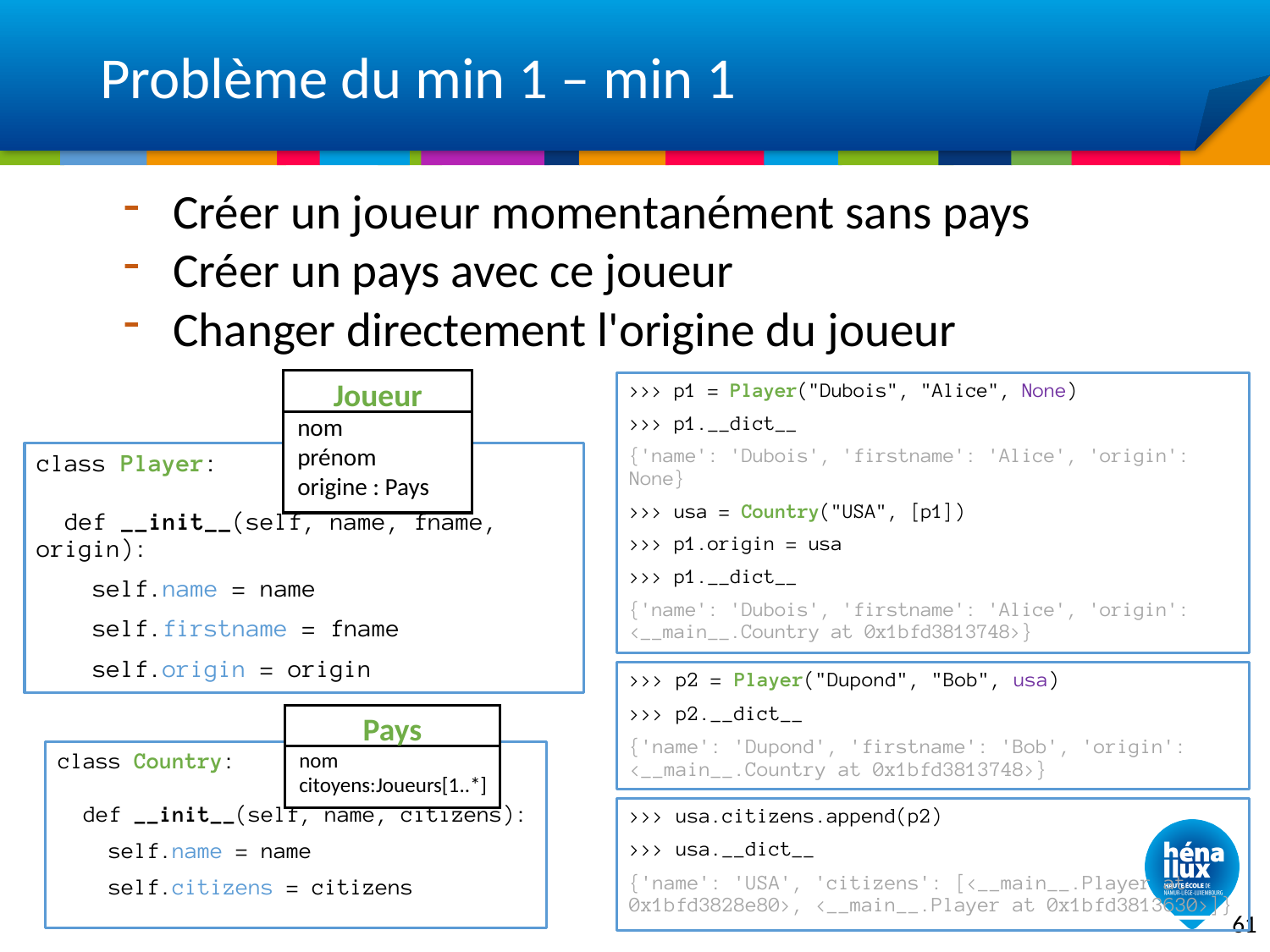

# Problème du min 1 – min 1
Créer un joueur momentanément sans pays
Créer un pays avec ce joueur
Changer directement l'origine du joueur
Joueur

nom
prénom
origine : Pays

>>> p1 = Player("Dubois", "Alice", None)
>>> p1.__dict__
{'name': 'Dubois', 'firstname': 'Alice', 'origin': None}
>>> usa = Country("USA", [p1])
>>> p1.origin = usa
>>> p1.__dict__
{'name': 'Dubois', 'firstname': 'Alice', 'origin': <__main__.Country at 0x1bfd3813748>}
class Player:

  def __init__(self, name, fname, origin):
    self.name = name
    self.firstname = fname
    self.origin = origin
>>> p2 = Player("Dupond", "Bob", usa)
>>> p2.__dict__
{'name': 'Dupond', 'firstname': 'Bob', 'origin': <__main__.Country at 0x1bfd3813748>}
Pays

nom
citoyens:Joueurs[1..*]

class Country:

  def __init__(self, name, citizens):
    self.name = name
    self.citizens = citizens
>>> usa.citizens.append(p2)
>>> usa.__dict__
{'name': 'USA', 'citizens': [<__main__.Player at 0x1bfd3828e80>, <__main__.Player at 0x1bfd3813630>]}
61